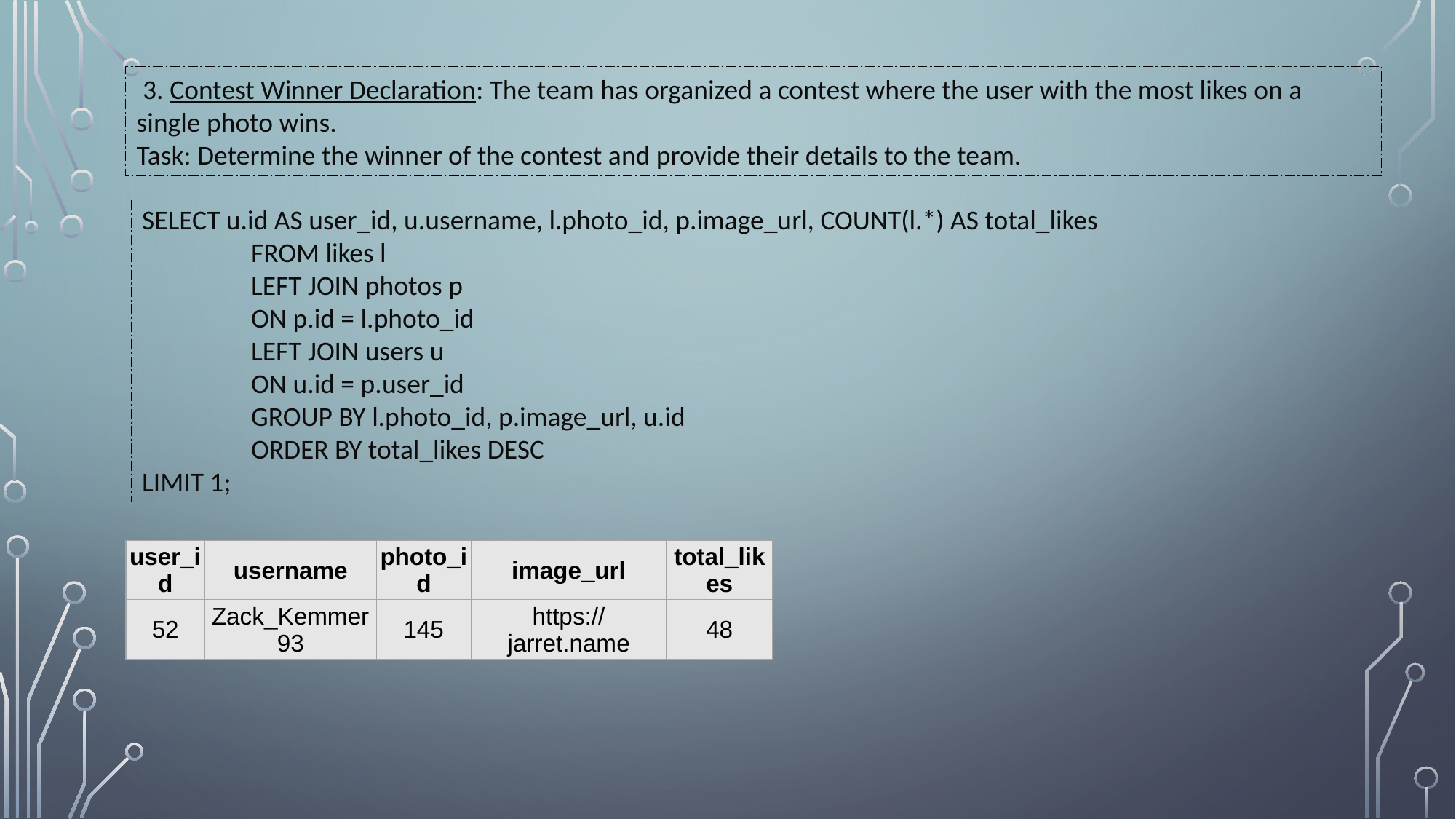

3. Contest Winner Declaration: The team has organized a contest where the user with the most likes on a single photo wins.
Task: Determine the winner of the contest and provide their details to the team.
SELECT u.id AS user_id, u.username, l.photo_id, p.image_url, COUNT(l.*) AS total_likes
	FROM likes l
	LEFT JOIN photos p
	ON p.id = l.photo_id
	LEFT JOIN users u
	ON u.id = p.user_id
	GROUP BY l.photo_id, p.image_url, u.id
	ORDER BY total_likes DESC
LIMIT 1;
| user\_id | username | photo\_id | image\_url | total\_likes |
| --- | --- | --- | --- | --- |
| 52 | Zack\_Kemmer93 | 145 | https://jarret.name | 48 |